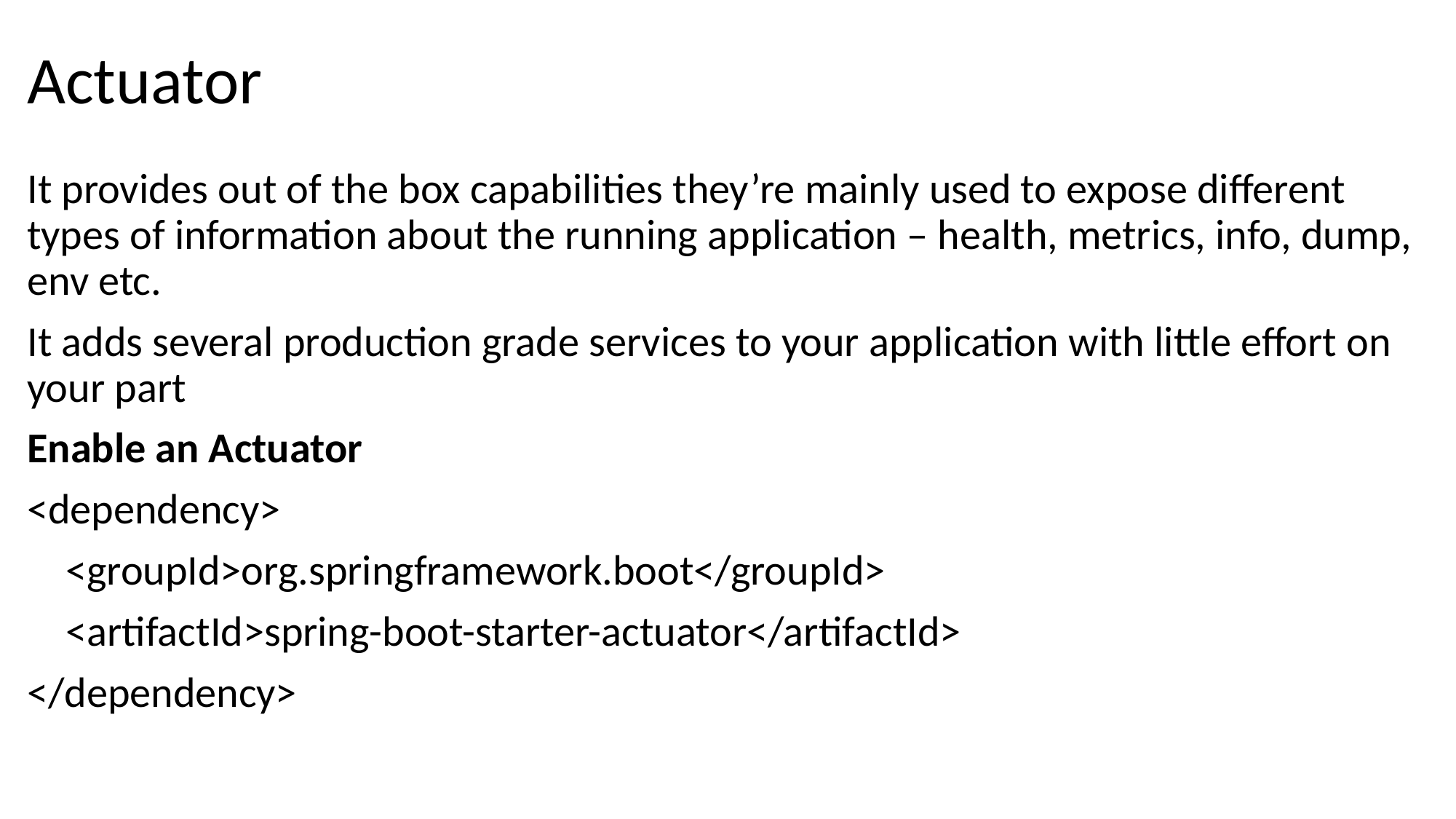

# Actuator
It provides out of the box capabilities they’re mainly used to expose different types of information about the running application – health, metrics, info, dump, env etc.
It adds several production grade services to your application with little effort on your part
Enable an Actuator
<dependency>
    <groupId>org.springframework.boot</groupId>
    <artifactId>spring-boot-starter-actuator</artifactId>
</dependency>